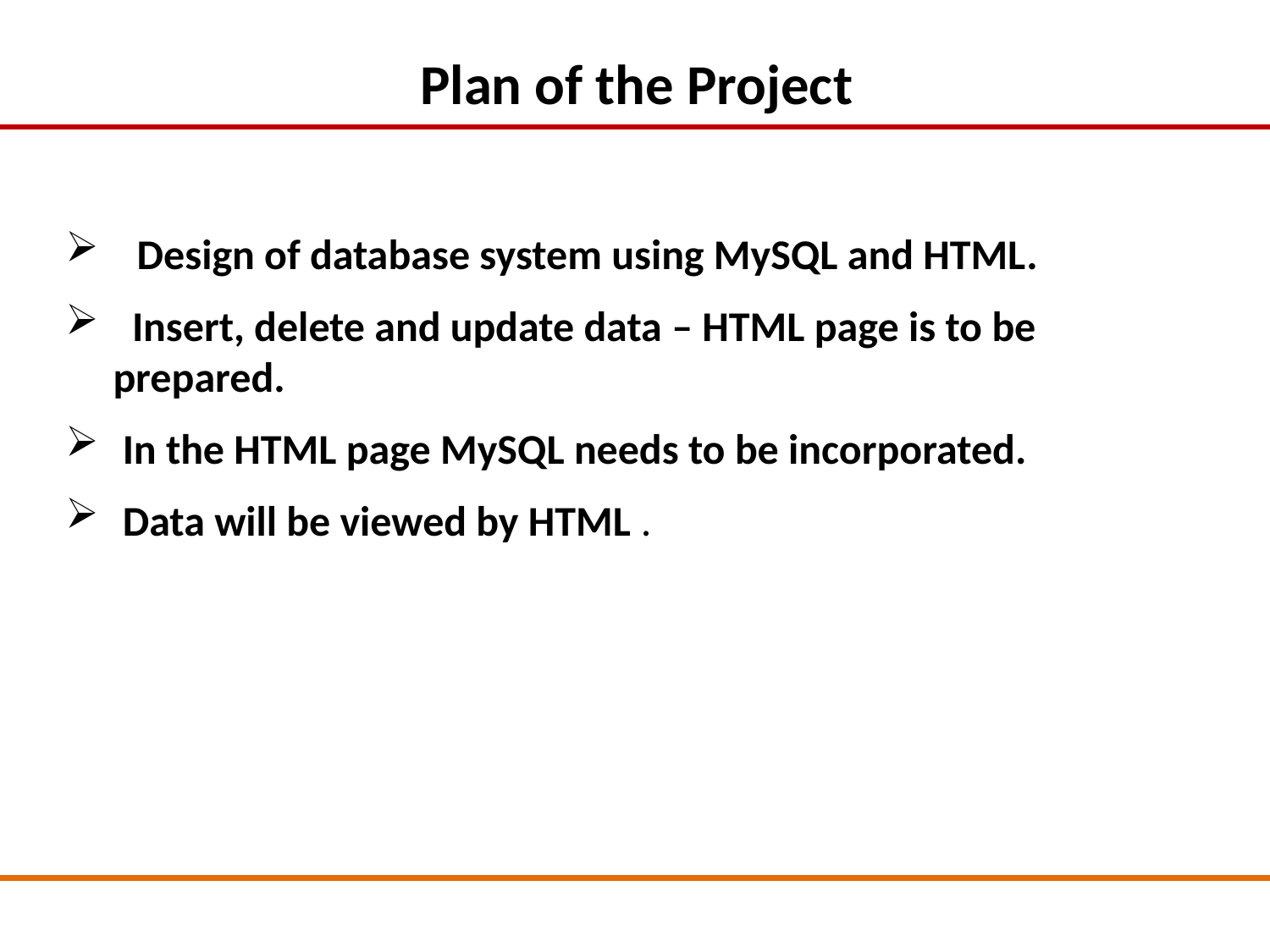

Plan of the Project
Design of database system using MySQL and HTML.
  Insert, delete and update data – HTML page is to be prepared.
 In the HTML page MySQL needs to be incorporated.
 Data will be viewed by HTML .